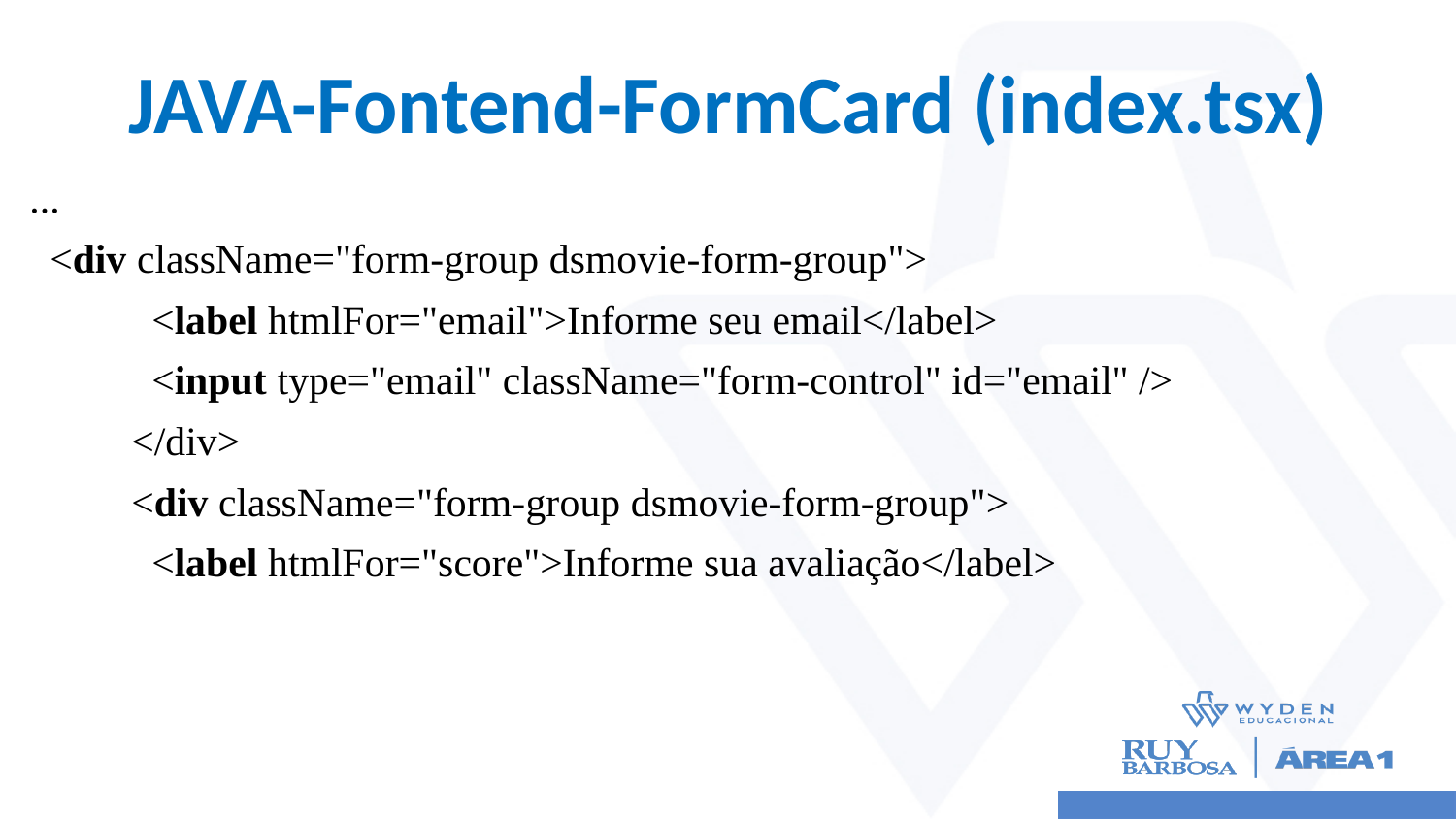

# JAVA-Fontend-FormCard (index.tsx)
...
  <div className="form-group dsmovie-form-group">
            <label htmlFor="email">Informe seu email</label>
            <input type="email" className="form-control" id="email" />
          </div>
          <div className="form-group dsmovie-form-group">
            <label htmlFor="score">Informe sua avaliação</label>